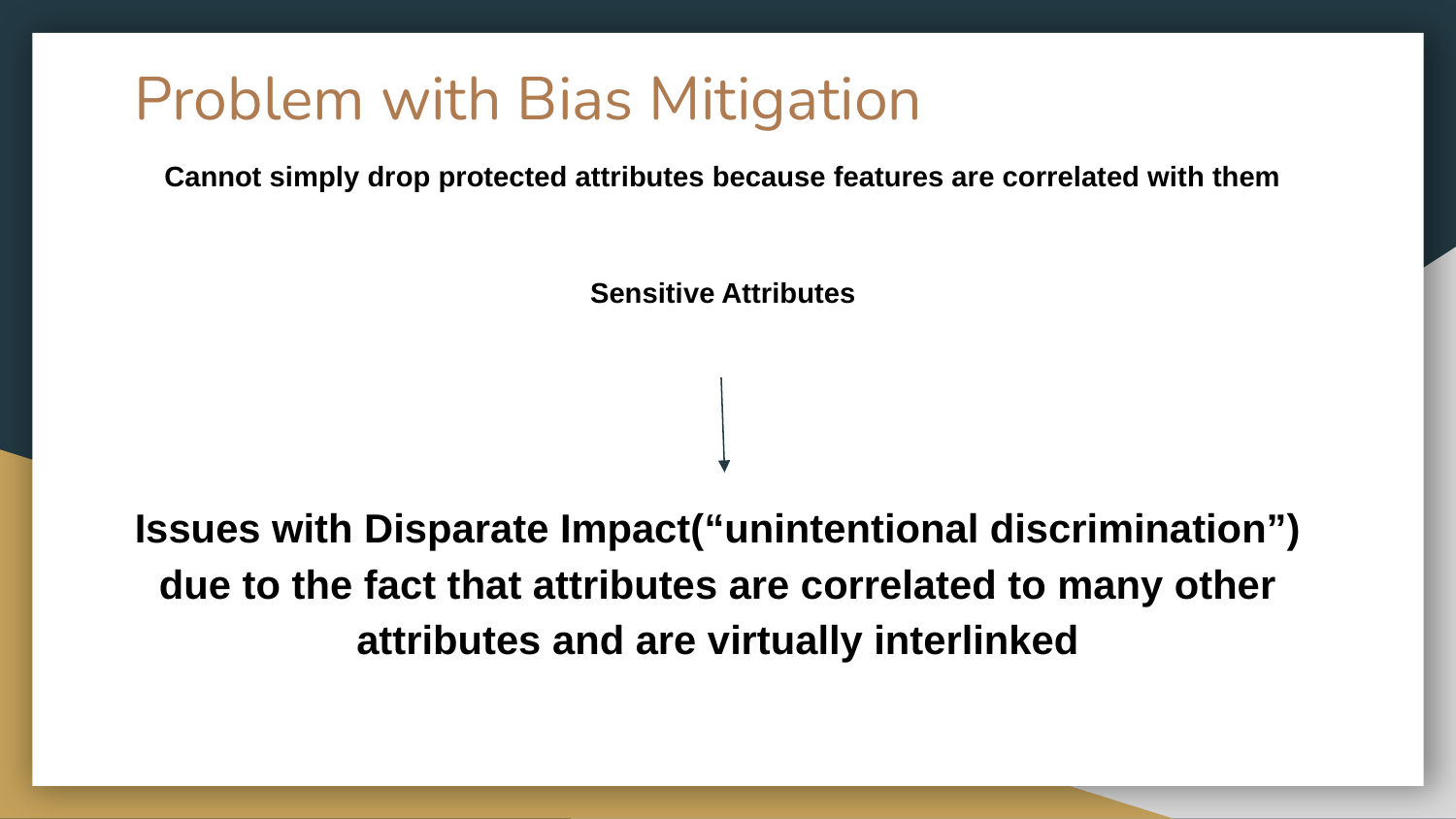

# Problem with Bias Mitigation
Cannot simply drop protected attributes because features are correlated with them

Sensitive Attributes

Issues with Disparate Impact(“unintentional discrimination”) due to the fact that attributes are correlated to many other attributes and are virtually interlinked